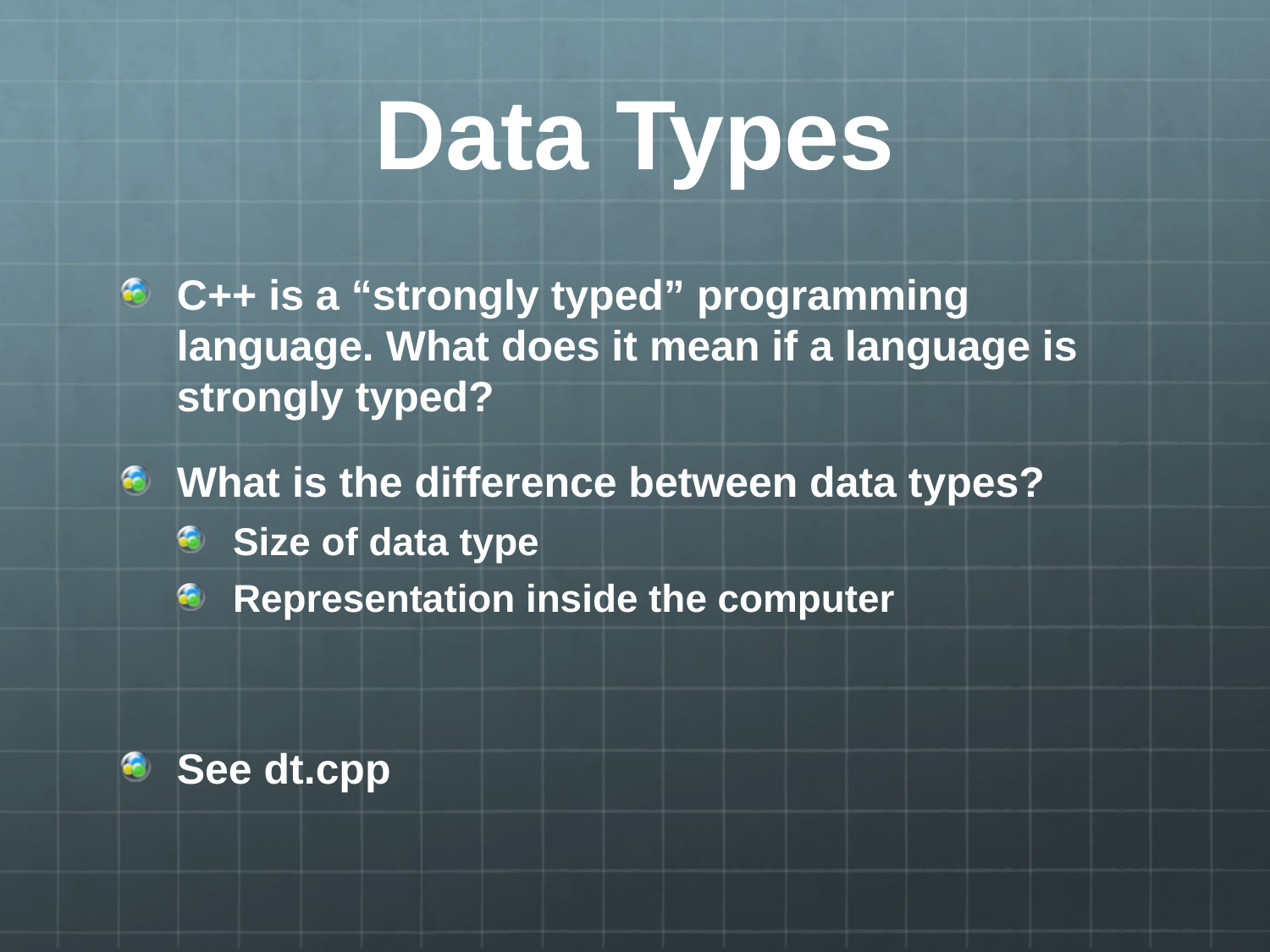

# Data Types
C++ is a “strongly typed” programming language. What does it mean if a language is strongly typed?
What is the difference between data types?
Size of data type
Representation inside the computer

See dt.cpp